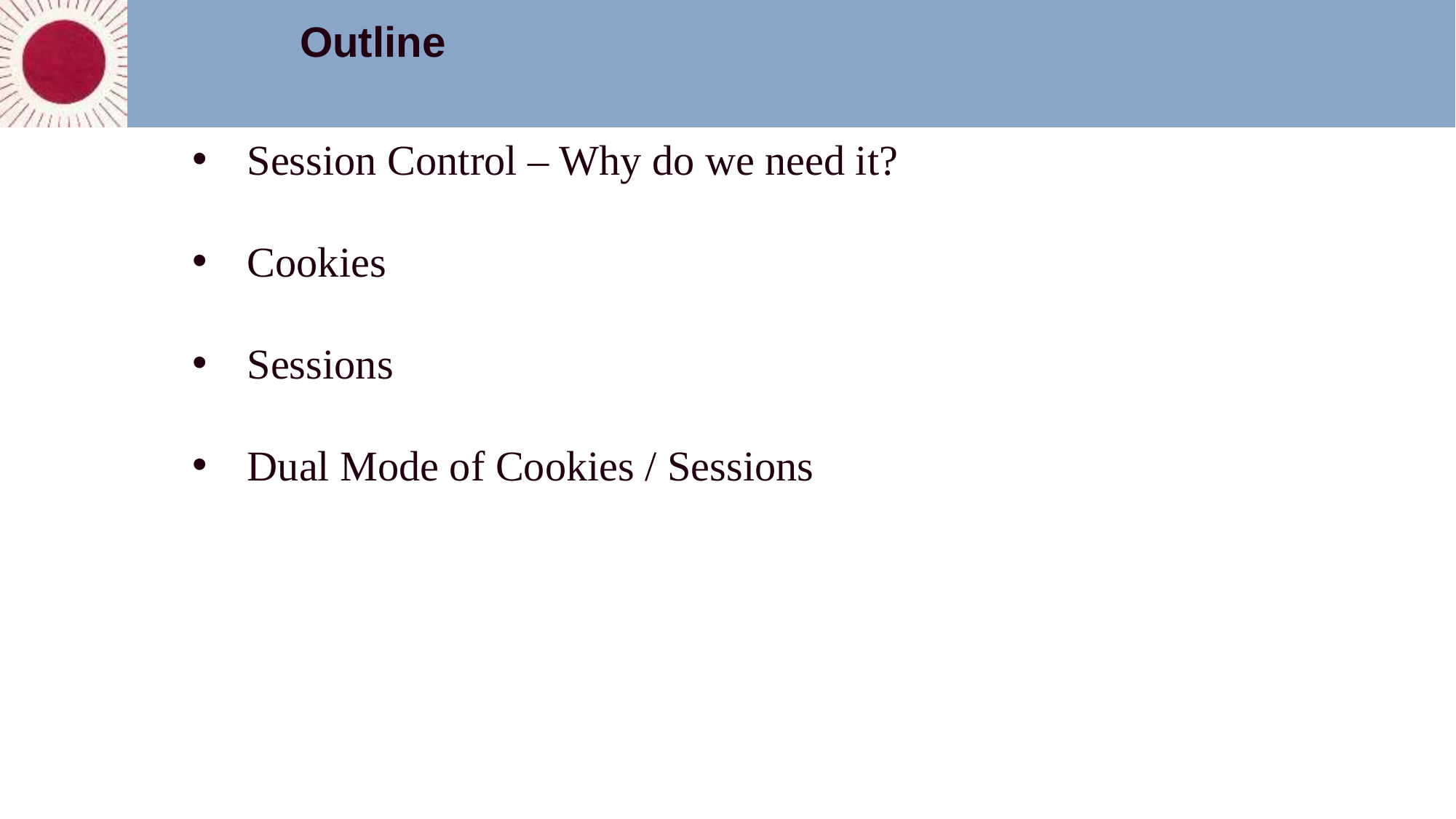

Outline
Session Control – Why do we need it?

Cookies

Sessions

Dual Mode of Cookies / Sessions